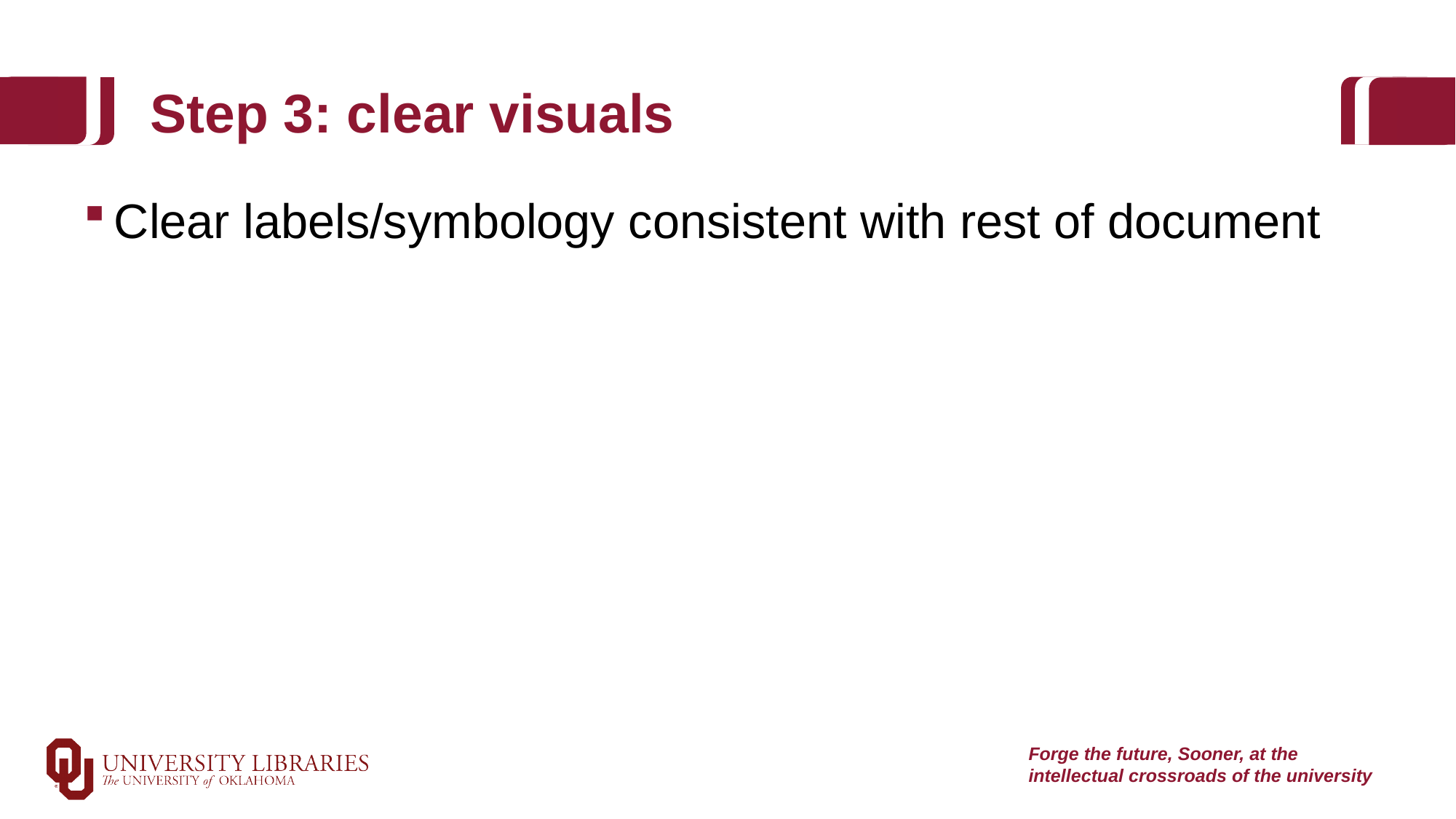

# Step 3: clear visuals
Clear labels/symbology consistent with rest of document